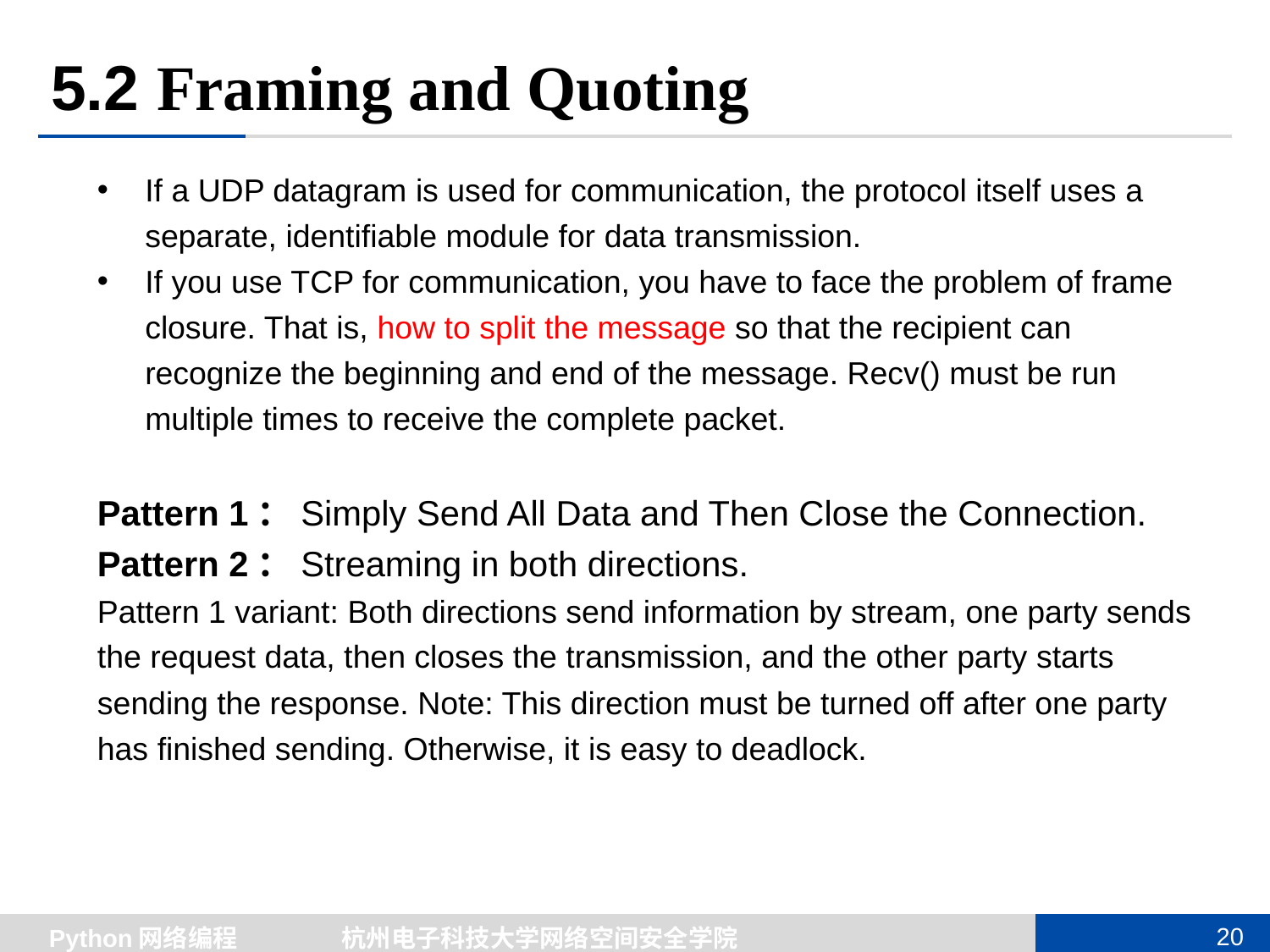

# 5.2 Framing and Quoting
If a UDP datagram is used for communication, the protocol itself uses a separate, identifiable module for data transmission.
If you use TCP for communication, you have to face the problem of frame closure. That is, how to split the message so that the recipient can recognize the beginning and end of the message. Recv() must be run multiple times to receive the complete packet.

Pattern 1：Simply Send All Data and Then Close the Connection.
Pattern 2：Streaming in both directions.
Pattern 1 variant: Both directions send information by stream, one party sends the request data, then closes the transmission, and the other party starts sending the response. Note: This direction must be turned off after one party has finished sending. Otherwise, it is easy to deadlock.